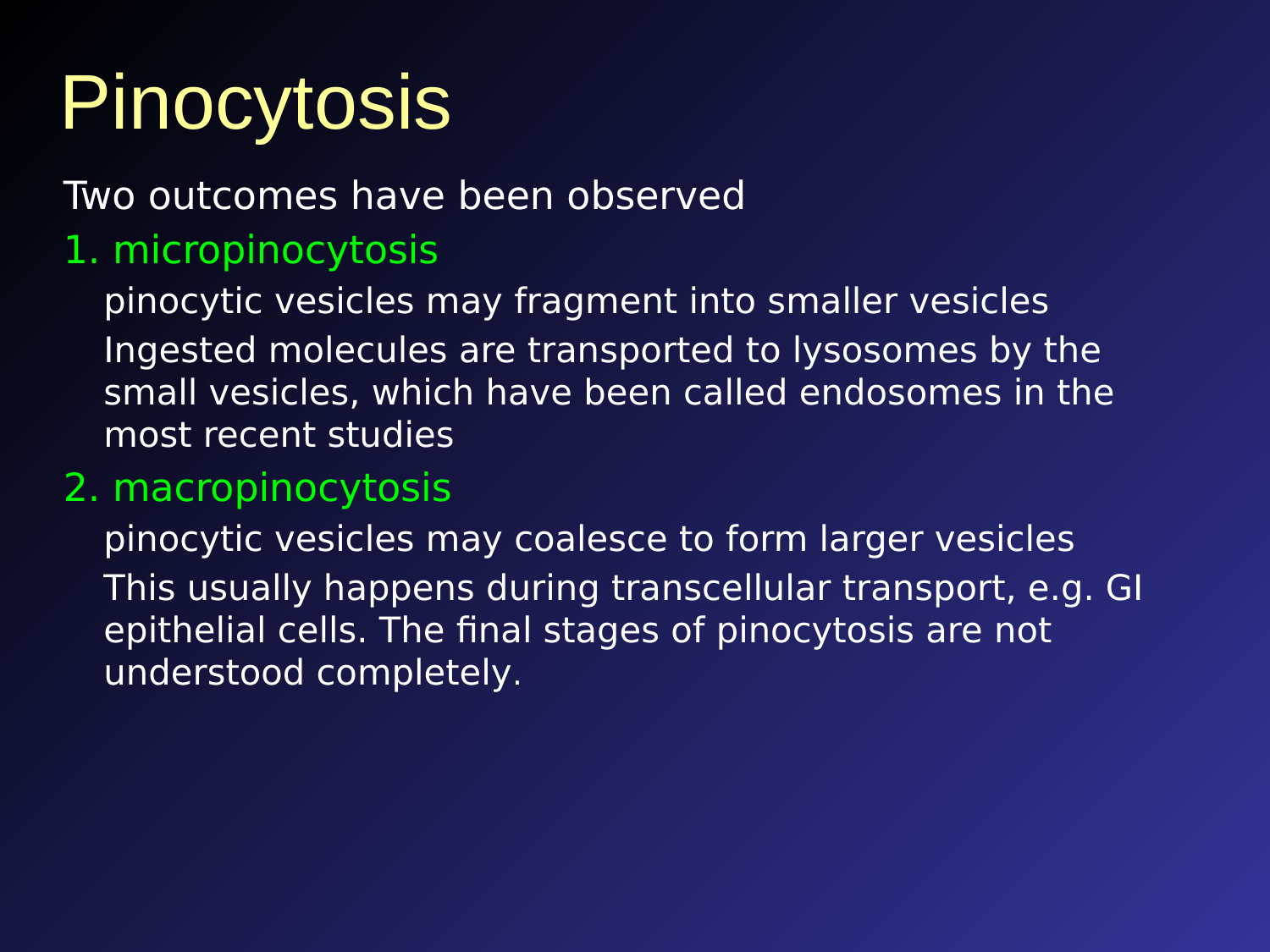

# Pinocytosis
Two outcomes have been observed
micropinocytosis
pinocytic vesicles may fragment into smaller vesicles
Ingested molecules are transported to lysosomes by the small vesicles, which have been called endosomes in the most recent studies
macropinocytosis
pinocytic vesicles may coalesce to form larger vesicles
This usually happens during transcellular transport, e.g. GI epithelial cells. The final stages of pinocytosis are not understood completely.